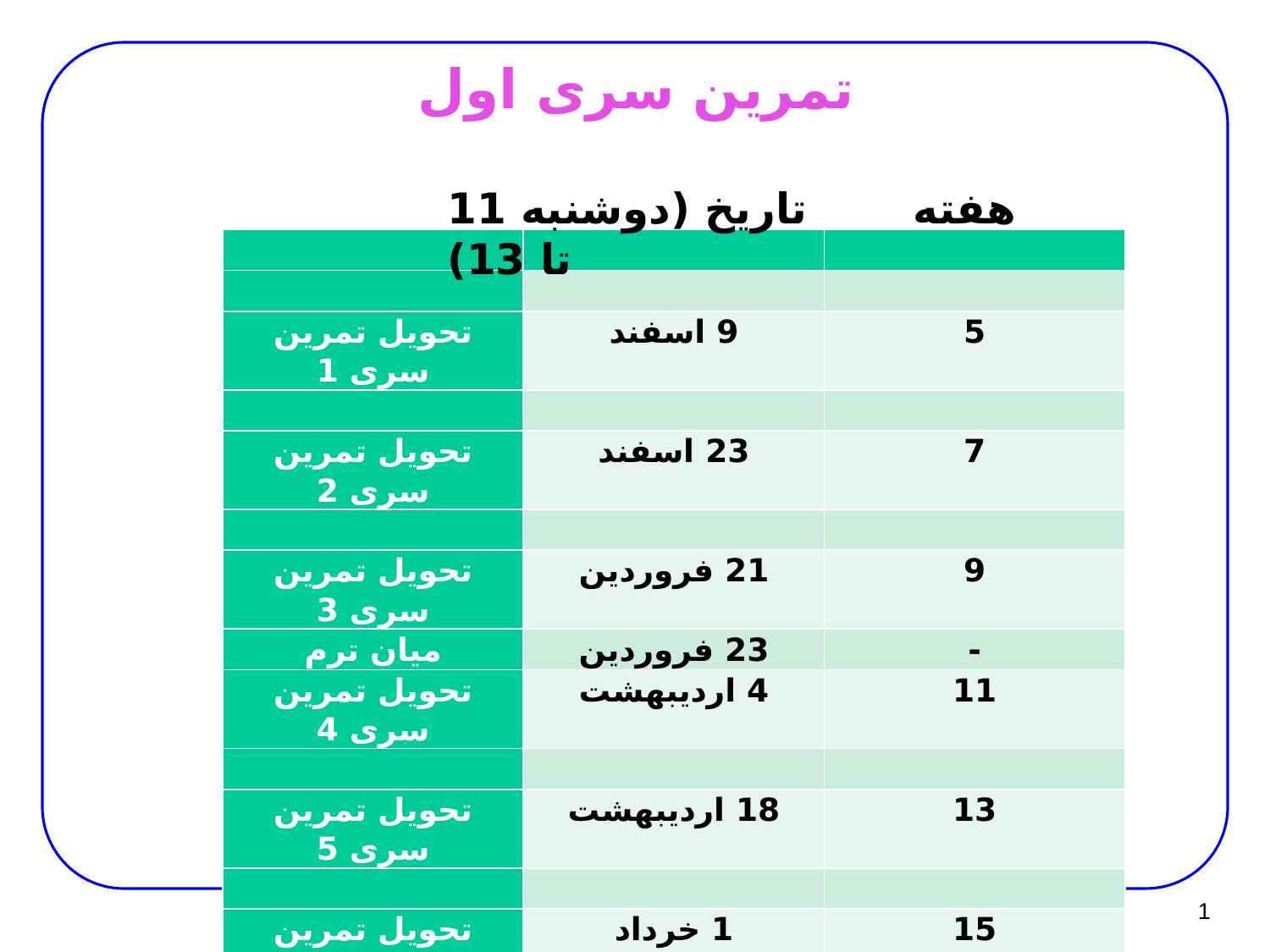

# تمرین سری اول
تاریخ (دوشنبه 11 تا 13)
هفته
|  |  |  |
| --- | --- | --- |
|  |  |  |
| تحویل تمرین سری 1 | 9 اسفند | 5 |
|  |  |  |
| تحویل تمرین سری 2 | 23 اسفند | 7 |
|  |  |  |
| تحویل تمرین سری 3 | 21 فروردین | 9 |
| میان ترم | 23 فروردین | - |
| تحویل تمرین سری 4 | 4 اردیبهشت | 11 |
|  |  |  |
| تحویل تمرین سری 5 | 18 اردیبهشت | 13 |
|  |  |  |
| تحویل تمرین سری 6 | 1 خرداد | 15 |
|  |  |  |
|  |  |  |
1